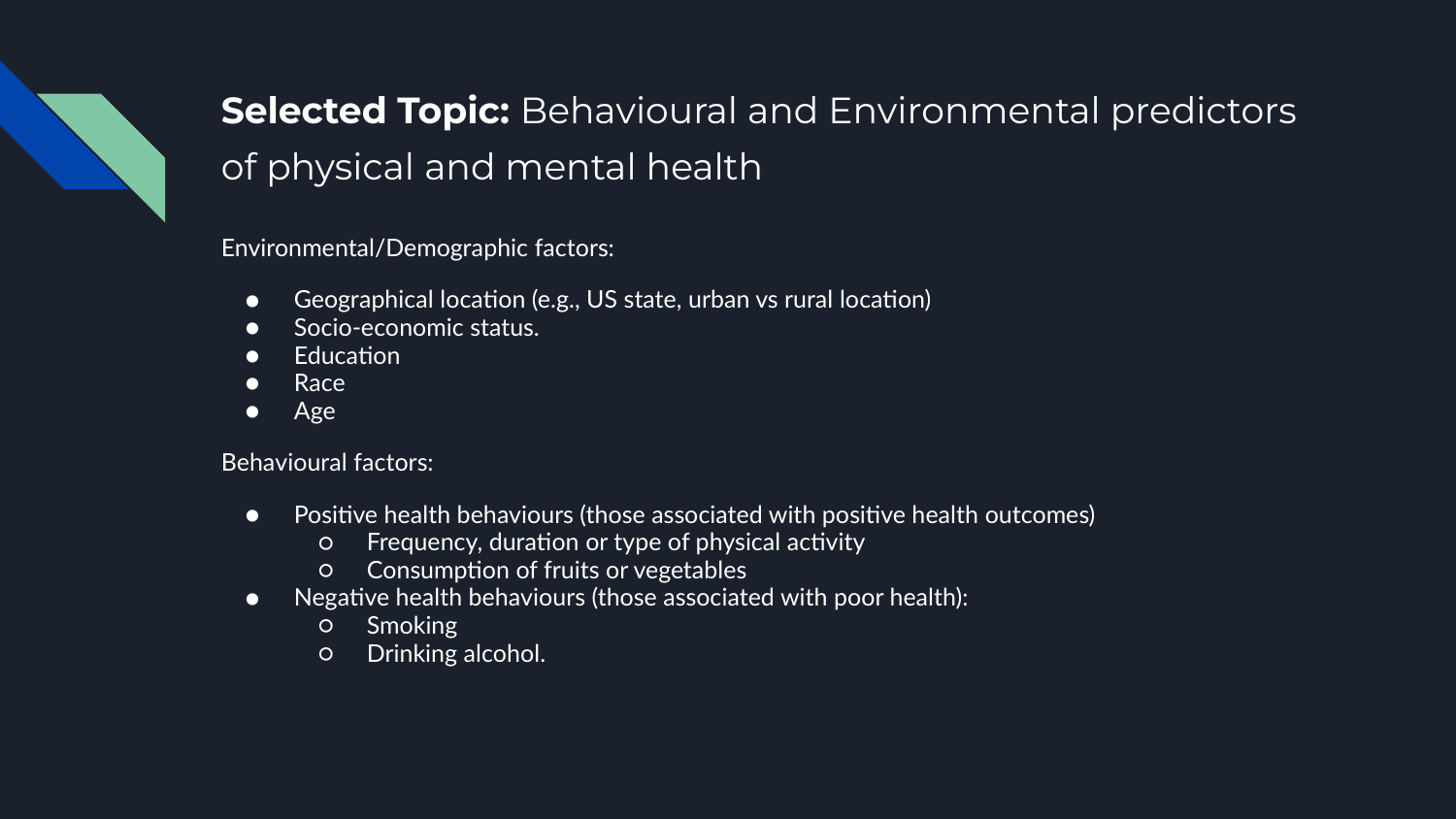

# Selected Topic: Behavioural and Environmental predictors of physical and mental health

Environmental/Demographic factors:
Geographical location (e.g., US state, urban vs rural location)
Socio-economic status.
Education
Race
Age
Behavioural factors:
Positive health behaviours (those associated with positive health outcomes)
Frequency, duration or type of physical activity
Consumption of fruits or vegetables
Negative health behaviours (those associated with poor health):
Smoking
Drinking alcohol.